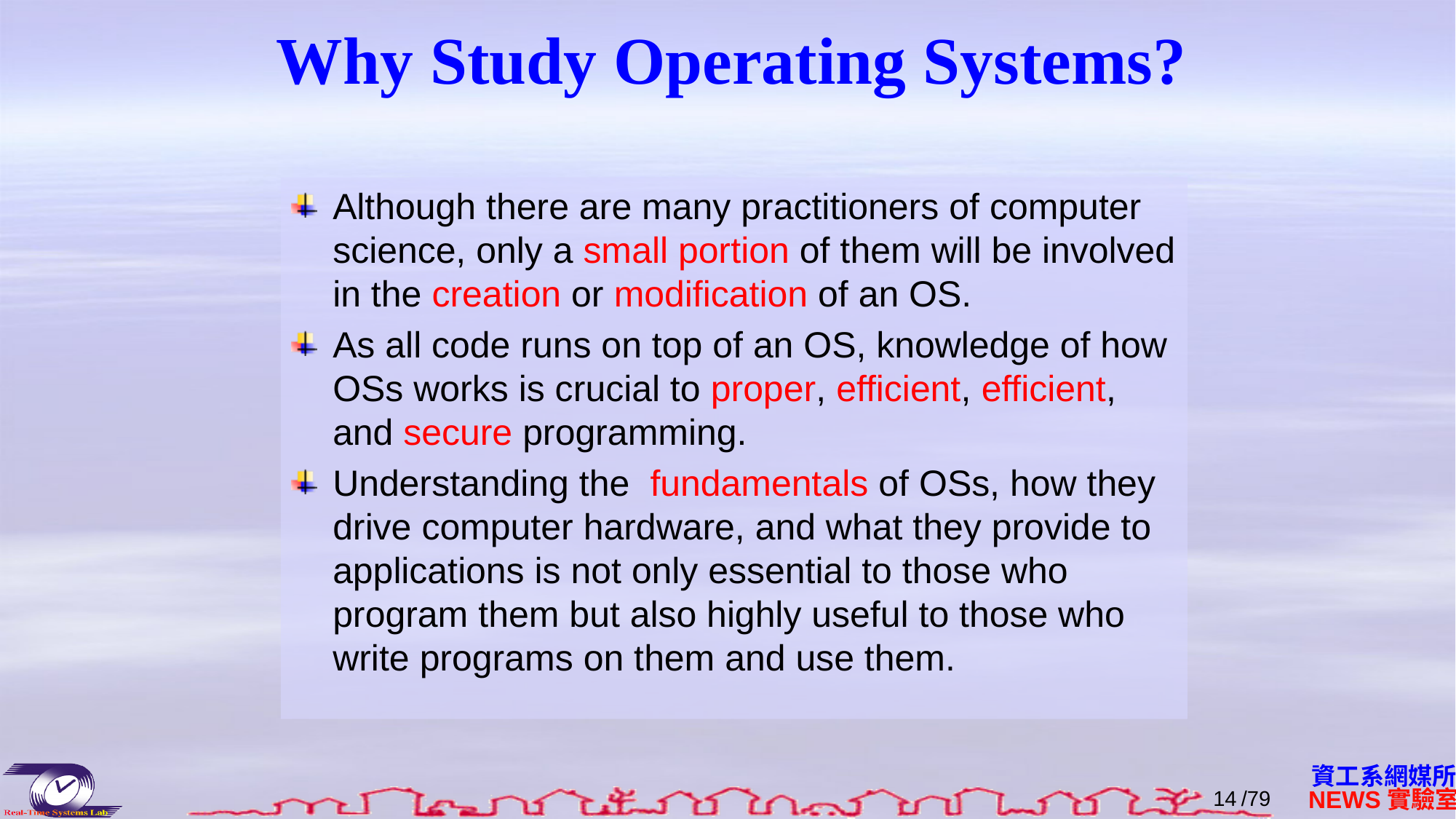

Why Study Operating Systems?
Although there are many practitioners of computer science, only a small portion of them will be involved in the creation or modification of an OS.
As all code runs on top of an OS, knowledge of how OSs works is crucial to proper, efficient, efficient, and secure programming.
Understanding the  fundamentals of OSs, how they drive computer hardware, and what they provide to applications is not only essential to those who program them but also highly useful to those who write programs on them and use them.
14
/79